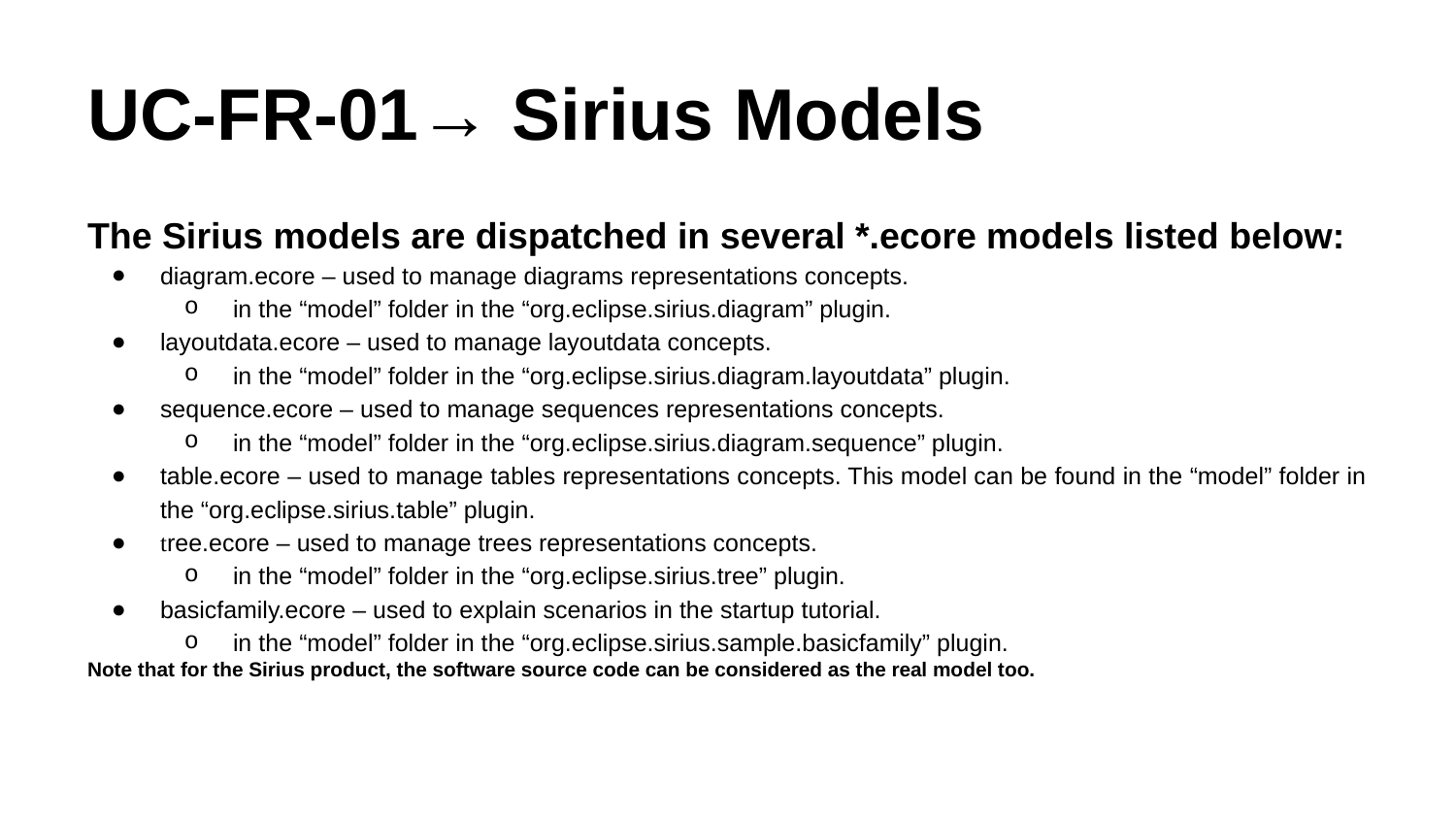

# UC-FR-01→ Sirius Models
The Sirius models are dispatched in several *.ecore models listed below:
diagram.ecore – used to manage diagrams representations concepts.
in the “model” folder in the “org.eclipse.sirius.diagram” plugin.
layoutdata.ecore – used to manage layoutdata concepts.
in the “model” folder in the “org.eclipse.sirius.diagram.layoutdata” plugin.
sequence.ecore – used to manage sequences representations concepts.
in the “model” folder in the “org.eclipse.sirius.diagram.sequence” plugin.
table.ecore – used to manage tables representations concepts. This model can be found in the “model” folder in the “org.eclipse.sirius.table” plugin.
tree.ecore – used to manage trees representations concepts.
in the “model” folder in the “org.eclipse.sirius.tree” plugin.
basicfamily.ecore – used to explain scenarios in the startup tutorial.
in the “model” folder in the “org.eclipse.sirius.sample.basicfamily” plugin.
Note that for the Sirius product, the software source code can be considered as the real model too.